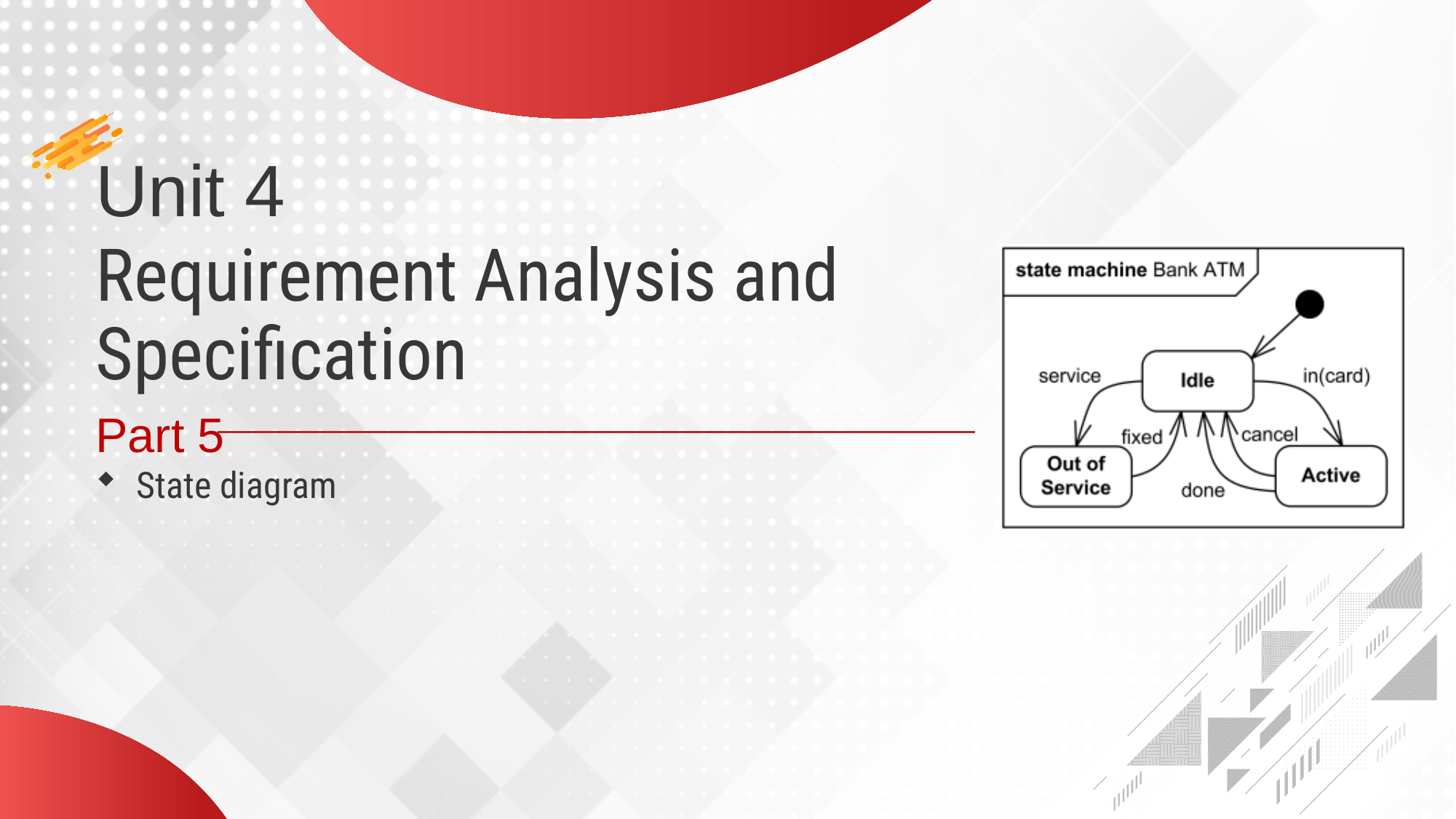

Unit 4
Requirement Analysis and Specification
Part 5
State diagram